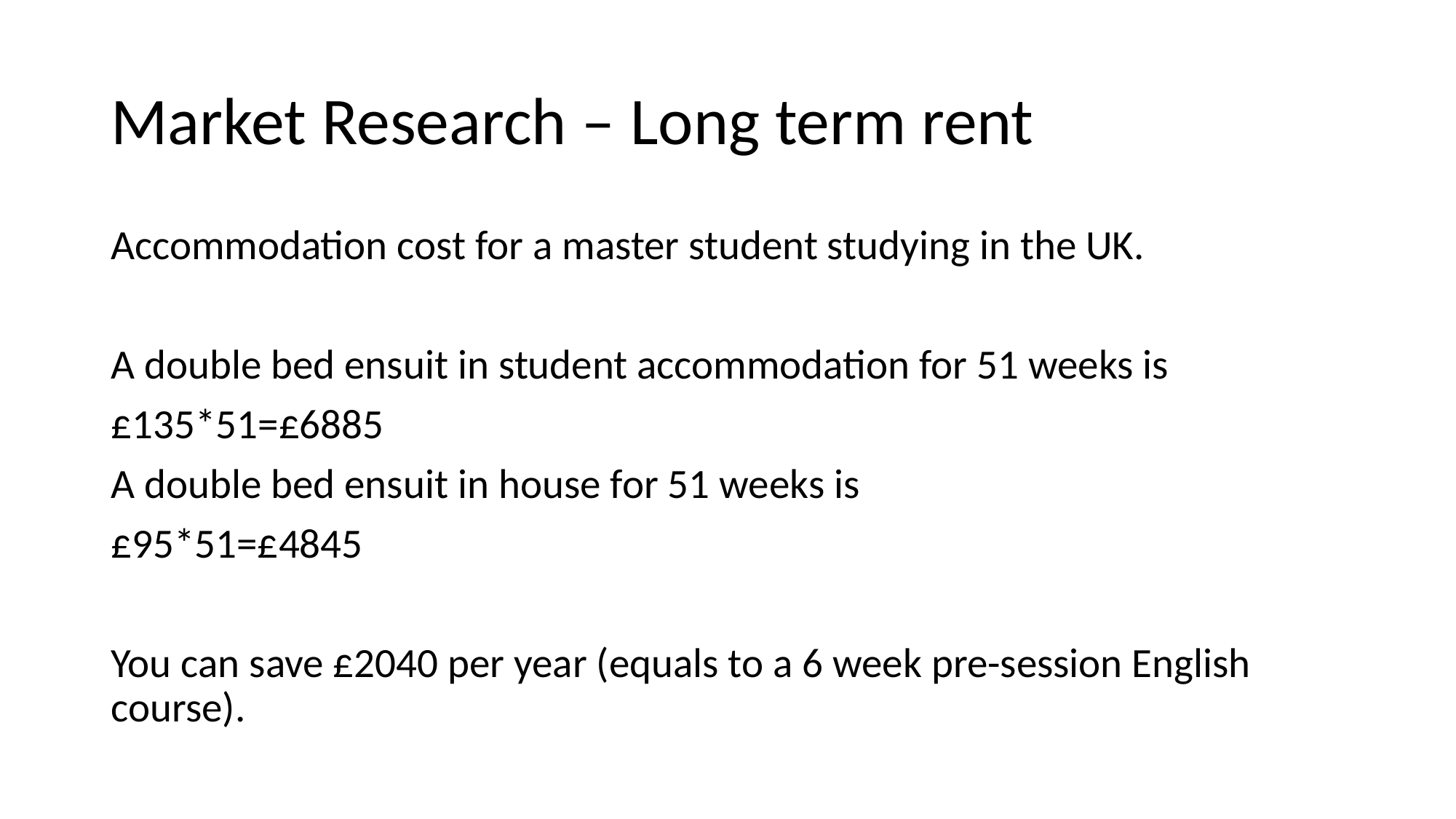

# Market Research – Long term rent
Accommodation cost for a master student studying in the UK.

A double bed ensuit in student accommodation for 51 weeks is
£135*51=£6885
A double bed ensuit in house for 51 weeks is
£95*51=£4845

You can save £2040 per year (equals to a 6 week pre-session English course).